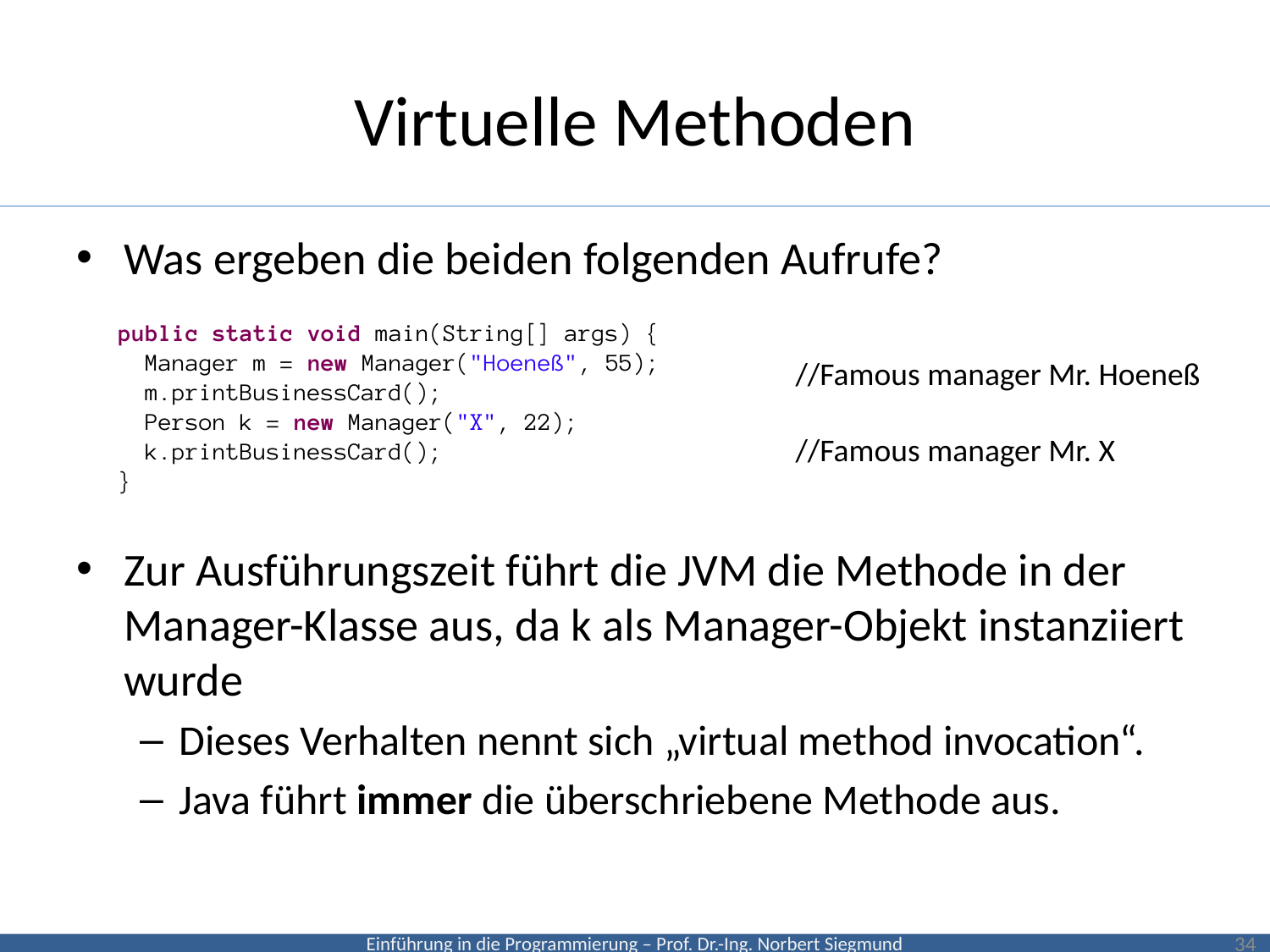

# Virtuelle Methoden
Was ergeben die beiden folgenden Aufrufe?

Zur Ausführungszeit führt die JVM die Methode in der Manager-Klasse aus, da k als Manager-Objekt instanziiert wurde
Dieses Verhalten nennt sich „virtual method invocation“.
Java führt immer die überschriebene Methode aus.

public static void main(String[] args) {
  Manager m = new Manager("Hoeneß", 55);
  m.printBusinessCard();
  Person k = new Manager("X", 22);
  k.printBusinessCard();
}
//Famous manager Mr. Hoeneß

//Famous manager Mr. X
34